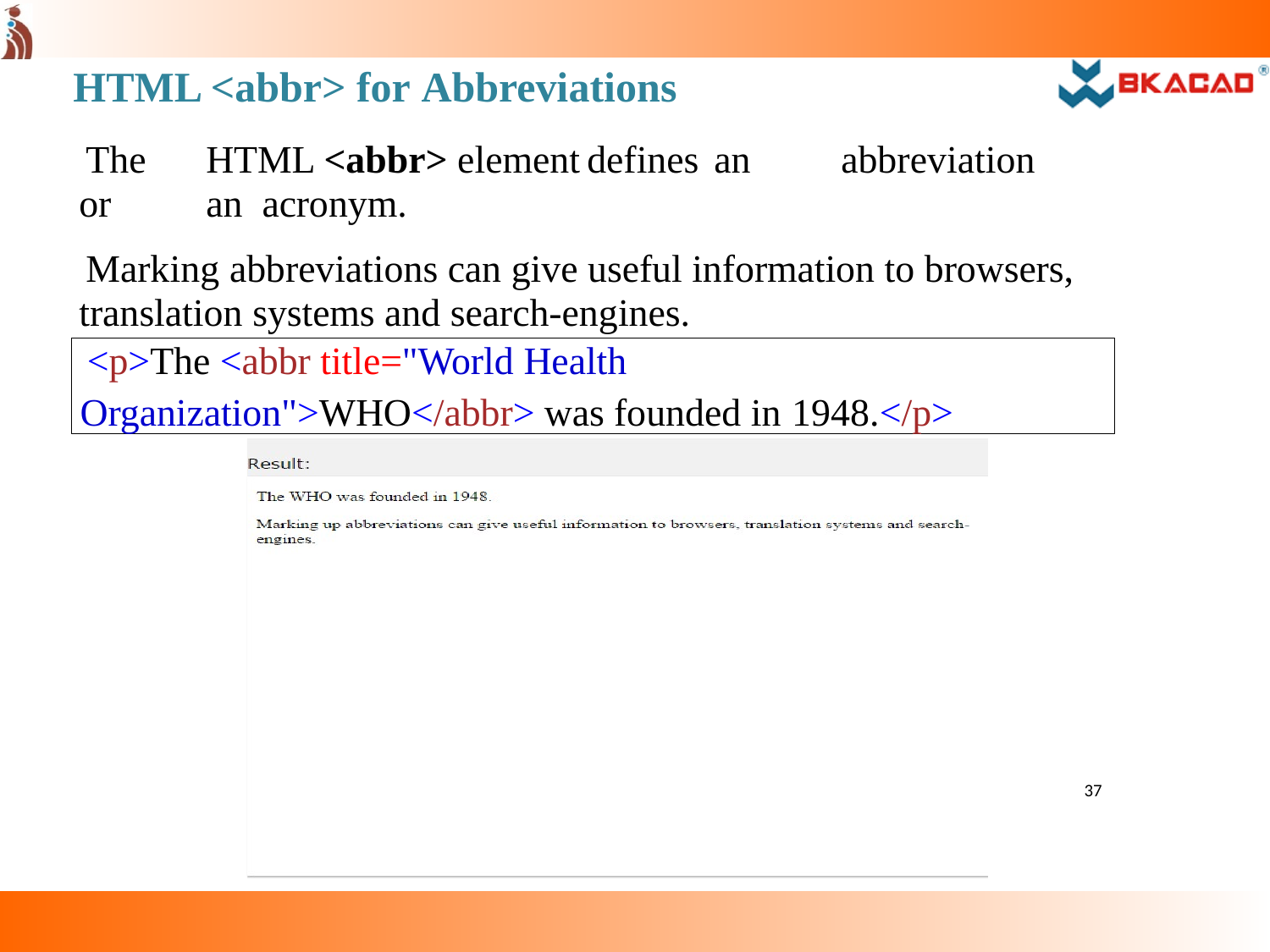

HTML <abbr> for Abbreviations
The	HTML <abbr> element	defines	an	abbreviation	or	an  acronym.
Marking abbreviations can give useful information to browsers,  translation systems and search-engines.
<p>The <abbr title="World Health
Organization">WHO</abbr> was founded in 1948.</p>

37